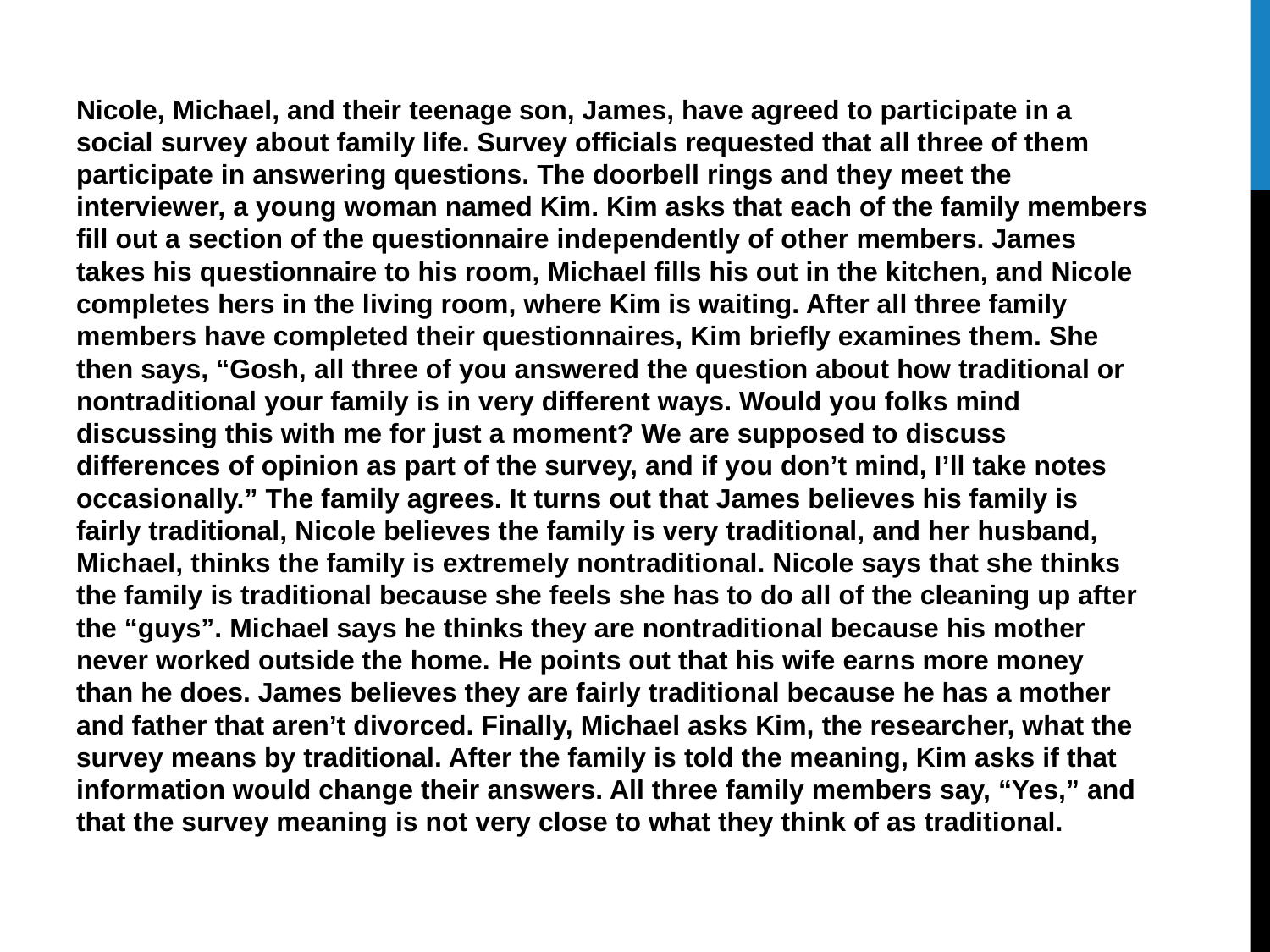

Nicole, Michael, and their teenage son, James, have agreed to participate in a social survey about family life. Survey officials requested that all three of them participate in answering questions. The doorbell rings and they meet the interviewer, a young woman named Kim. Kim asks that each of the family members fill out a section of the questionnaire independently of other members. James takes his questionnaire to his room, Michael fills his out in the kitchen, and Nicole completes hers in the living room, where Kim is waiting. After all three family members have completed their questionnaires, Kim briefly examines them. She then says, “Gosh, all three of you answered the question about how traditional or nontraditional your family is in very different ways. Would you folks mind discussing this with me for just a moment? We are supposed to discuss differences of opinion as part of the survey, and if you don’t mind, I’ll take notes occasionally.” The family agrees. It turns out that James believes his family is fairly traditional, Nicole believes the family is very traditional, and her husband, Michael, thinks the family is extremely nontraditional. Nicole says that she thinks the family is traditional because she feels she has to do all of the cleaning up after the “guys”. Michael says he thinks they are nontraditional because his mother never worked outside the home. He points out that his wife earns more money than he does. James believes they are fairly traditional because he has a mother and father that aren’t divorced. Finally, Michael asks Kim, the researcher, what the survey means by traditional. After the family is told the meaning, Kim asks if that information would change their answers. All three family members say, “Yes,” and that the survey meaning is not very close to what they think of as traditional.